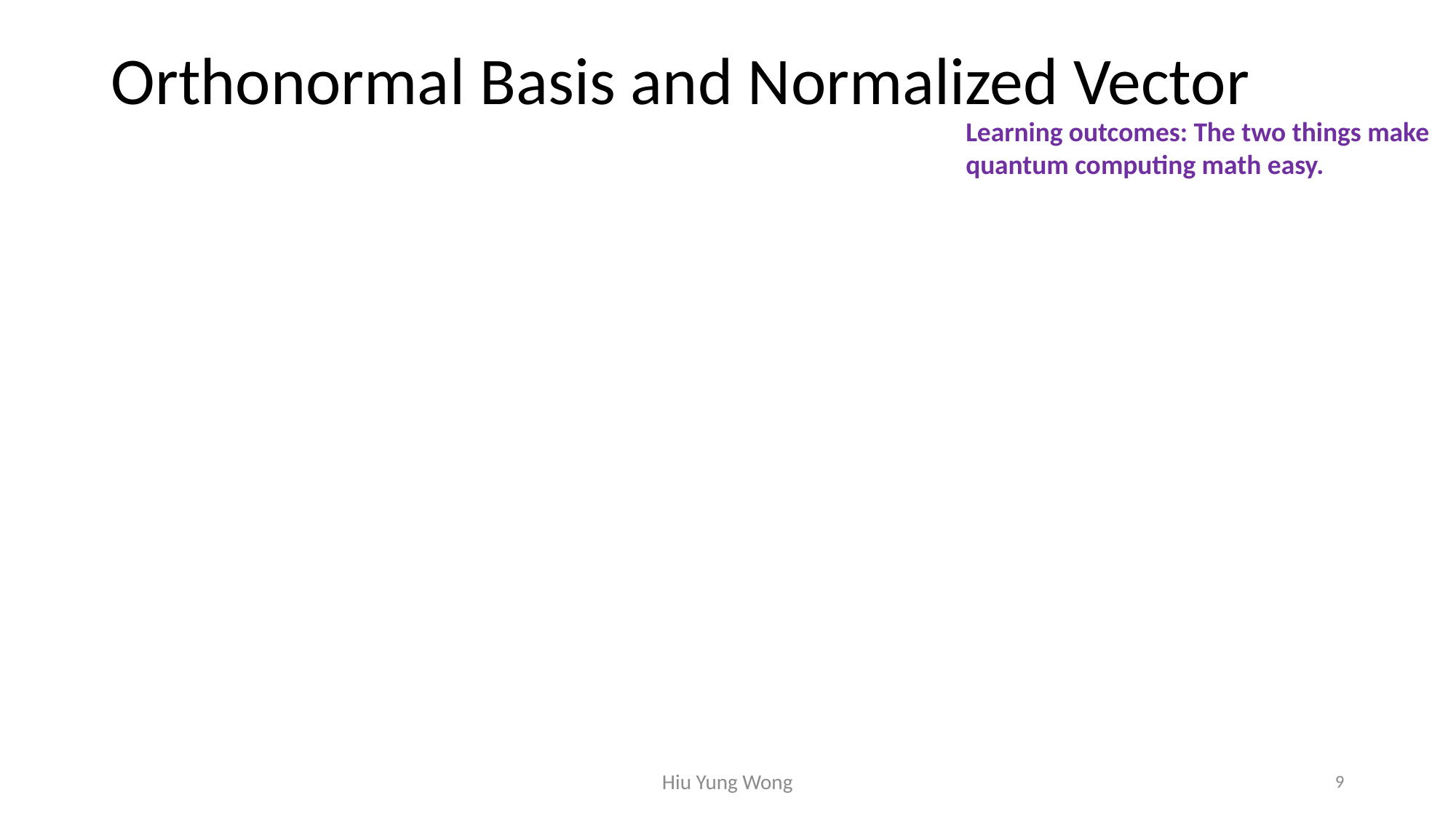

# Orthonormal Basis and Normalized Vector
Learning outcomes: The two things make quantum computing math easy.
Hiu Yung Wong
9